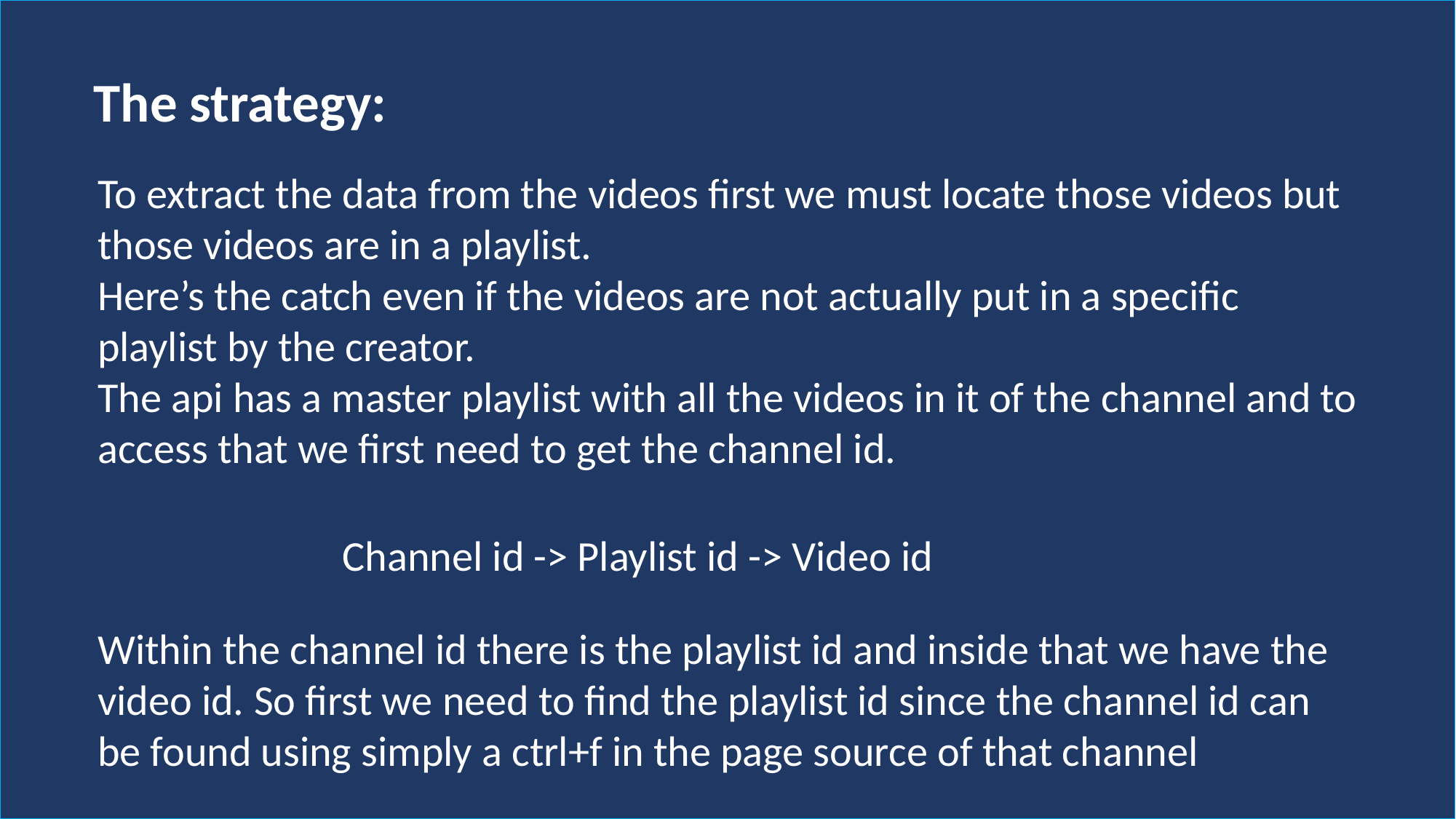

The strategy:
#
To extract the data from the videos first we must locate those videos but those videos are in a playlist.
Here’s the catch even if the videos are not actually put in a specific playlist by the creator.
The api has a master playlist with all the videos in it of the channel and to access that we first need to get the channel id.

Channel id -> Playlist id -> Video id
Within the channel id there is the playlist id and inside that we have the video id. So first we need to find the playlist id since the channel id can be found using simply a ctrl+f in the page source of that channel